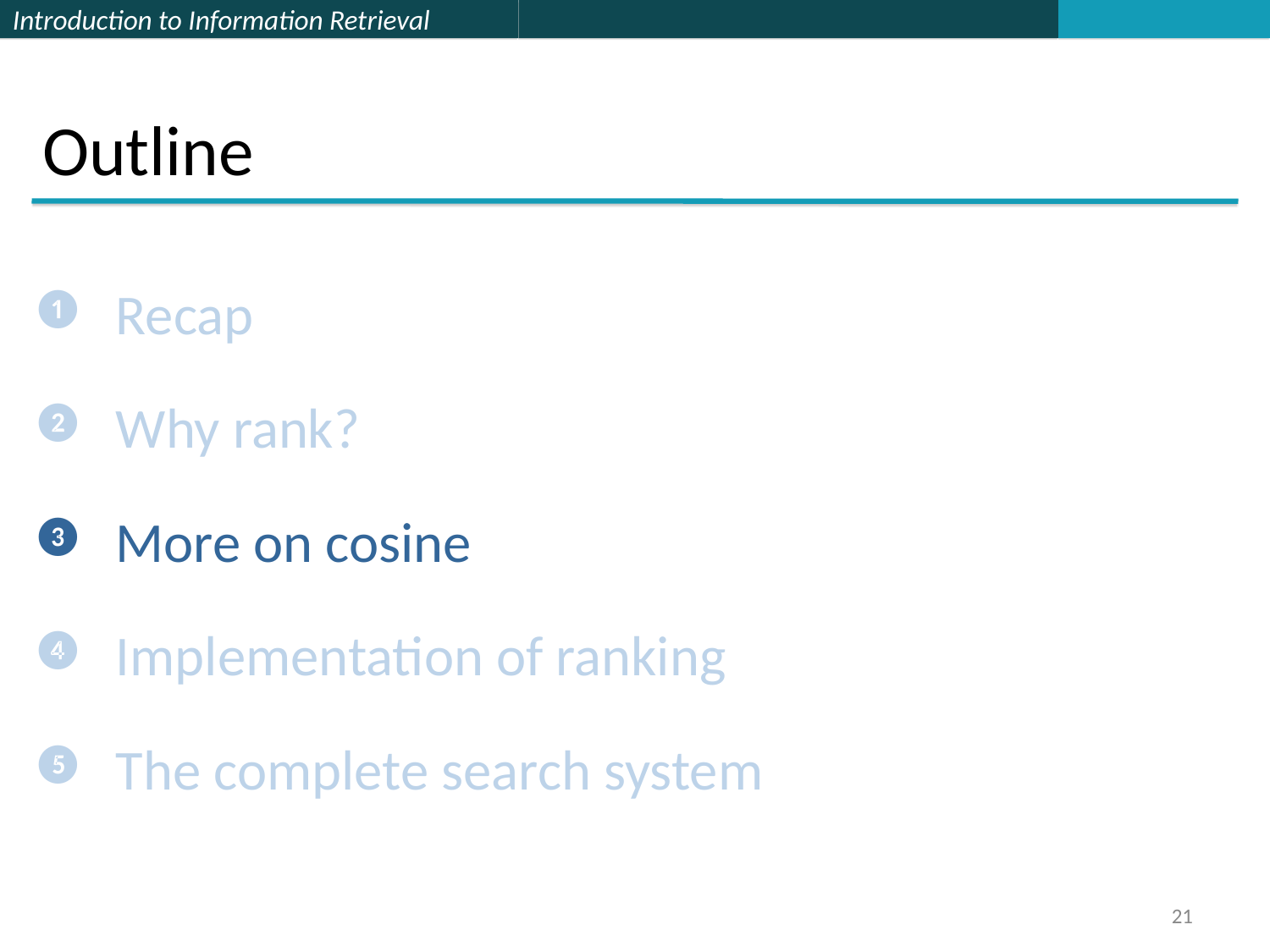

# Outline
 Recap
 Why rank?
 More on cosine
 Implementation of ranking
 The complete search system

21